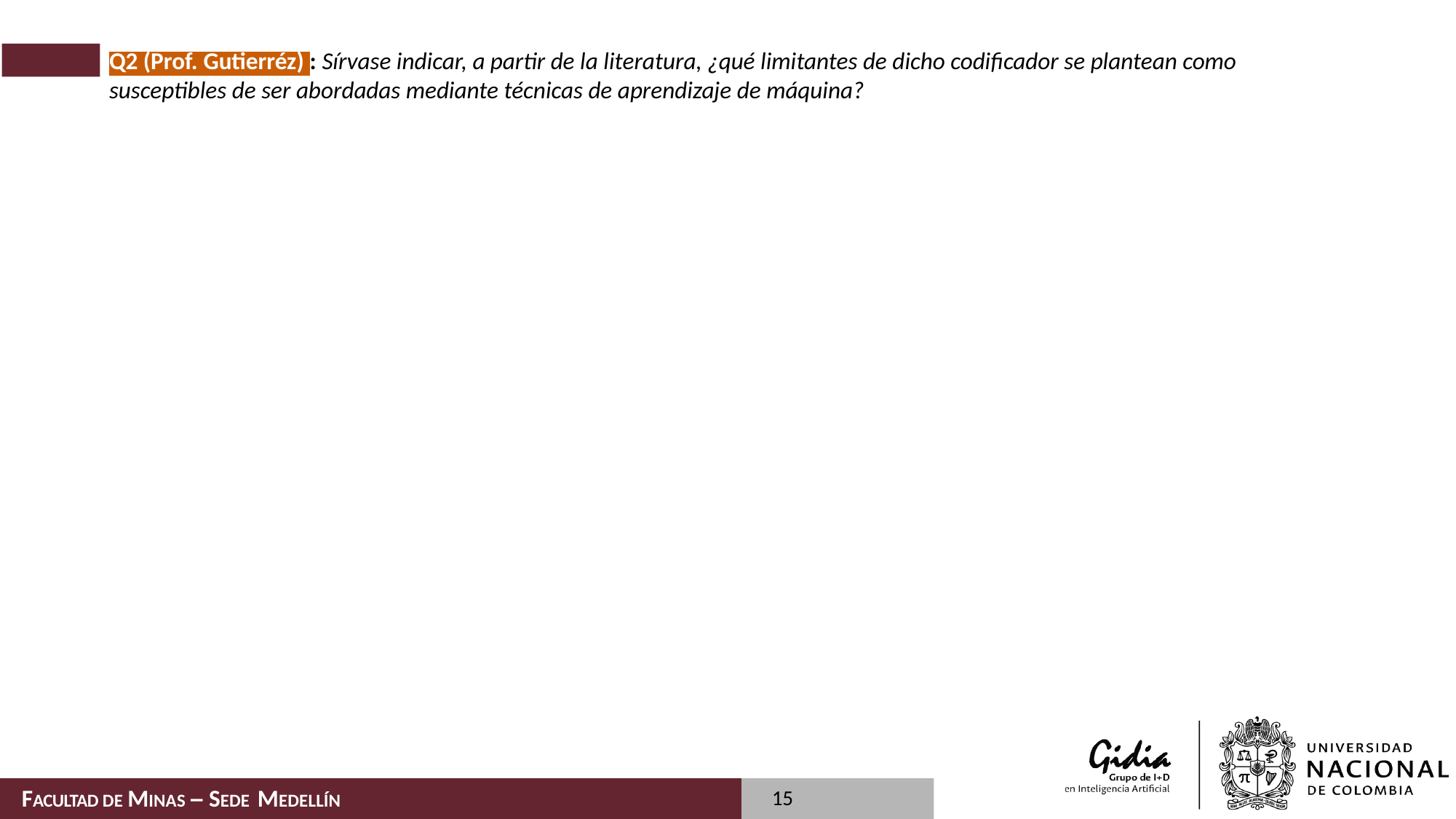

# Q2 (Prof. Gutierréz) : Sírvase indicar, a partir de la literatura, ¿qué limitantes de dicho codificador se plantean como susceptibles de ser abordadas mediante técnicas de aprendizaje de máquina?
15